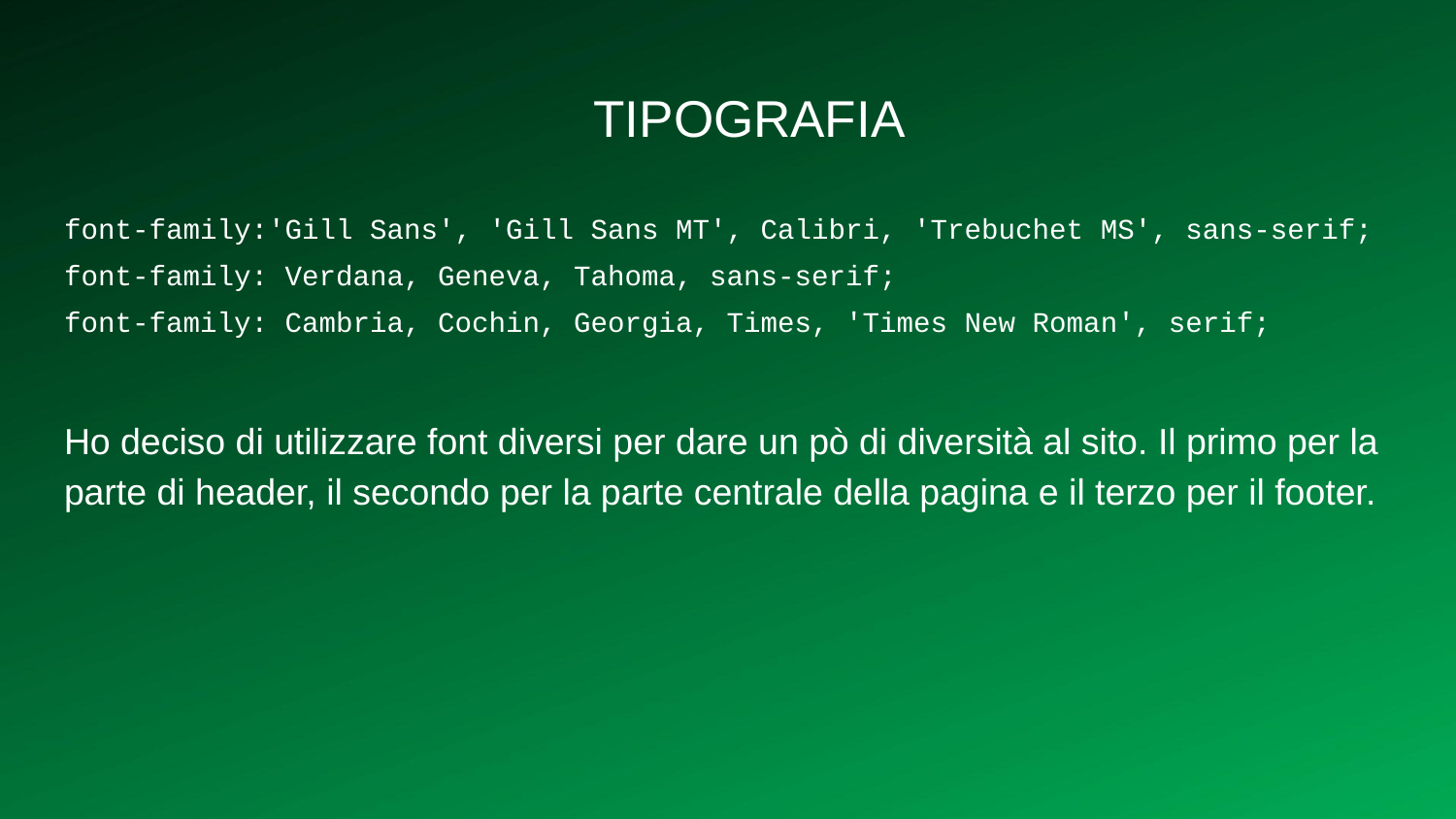

# TIPOGRAFIA
font-family:'Gill Sans', 'Gill Sans MT', Calibri, 'Trebuchet MS', sans-serif;
font-family: Verdana, Geneva, Tahoma, sans-serif;
font-family: Cambria, Cochin, Georgia, Times, 'Times New Roman', serif;

Ho deciso di utilizzare font diversi per dare un pò di diversità al sito. Il primo per la parte di header, il secondo per la parte centrale della pagina e il terzo per il footer.